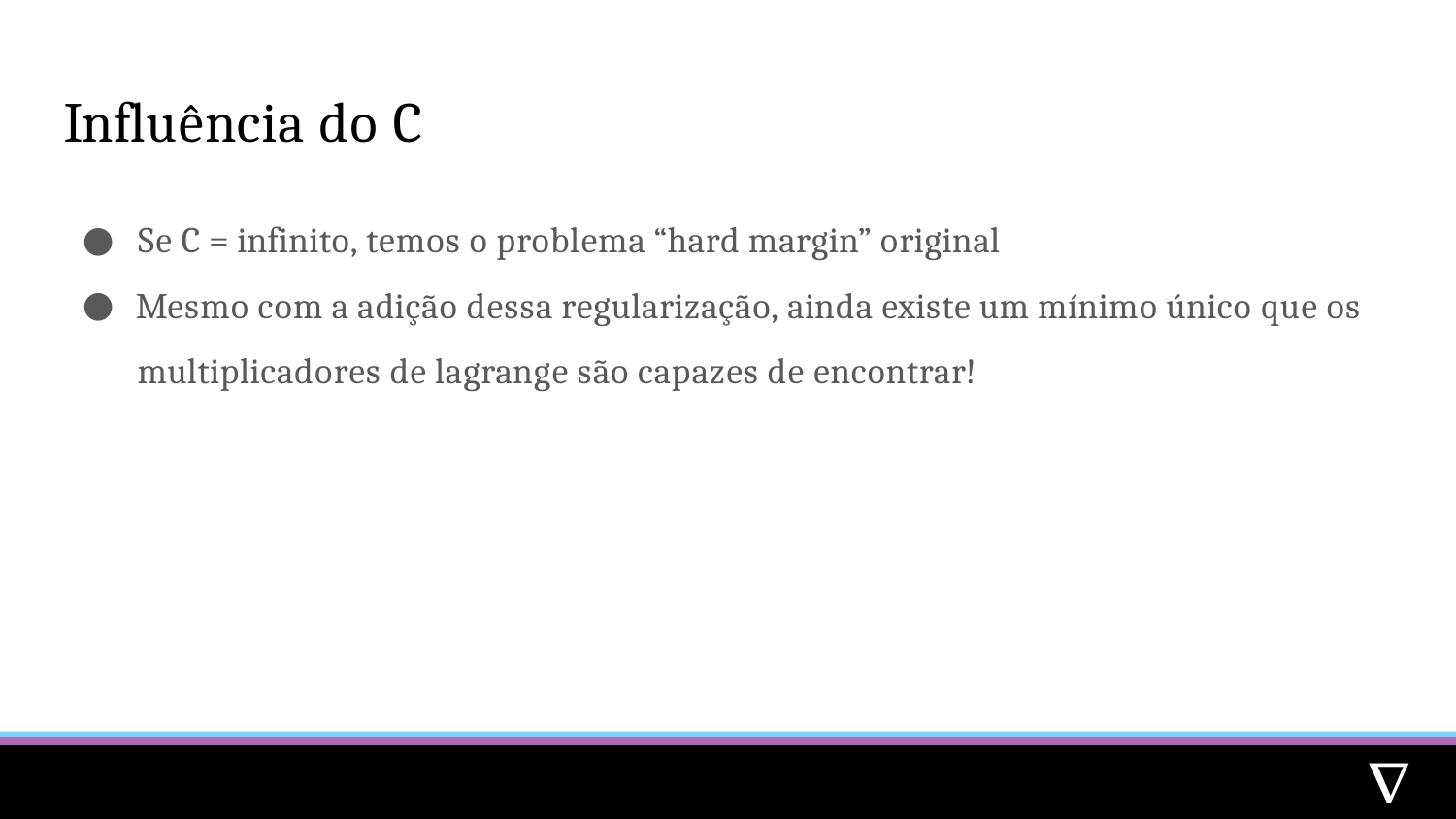

# Influência do C

Se C = infinito, temos o problema “hard margin” original
Mesmo com a adição dessa regularização, ainda existe um mínimo único que os multiplicadores de lagrange são capazes de encontrar!